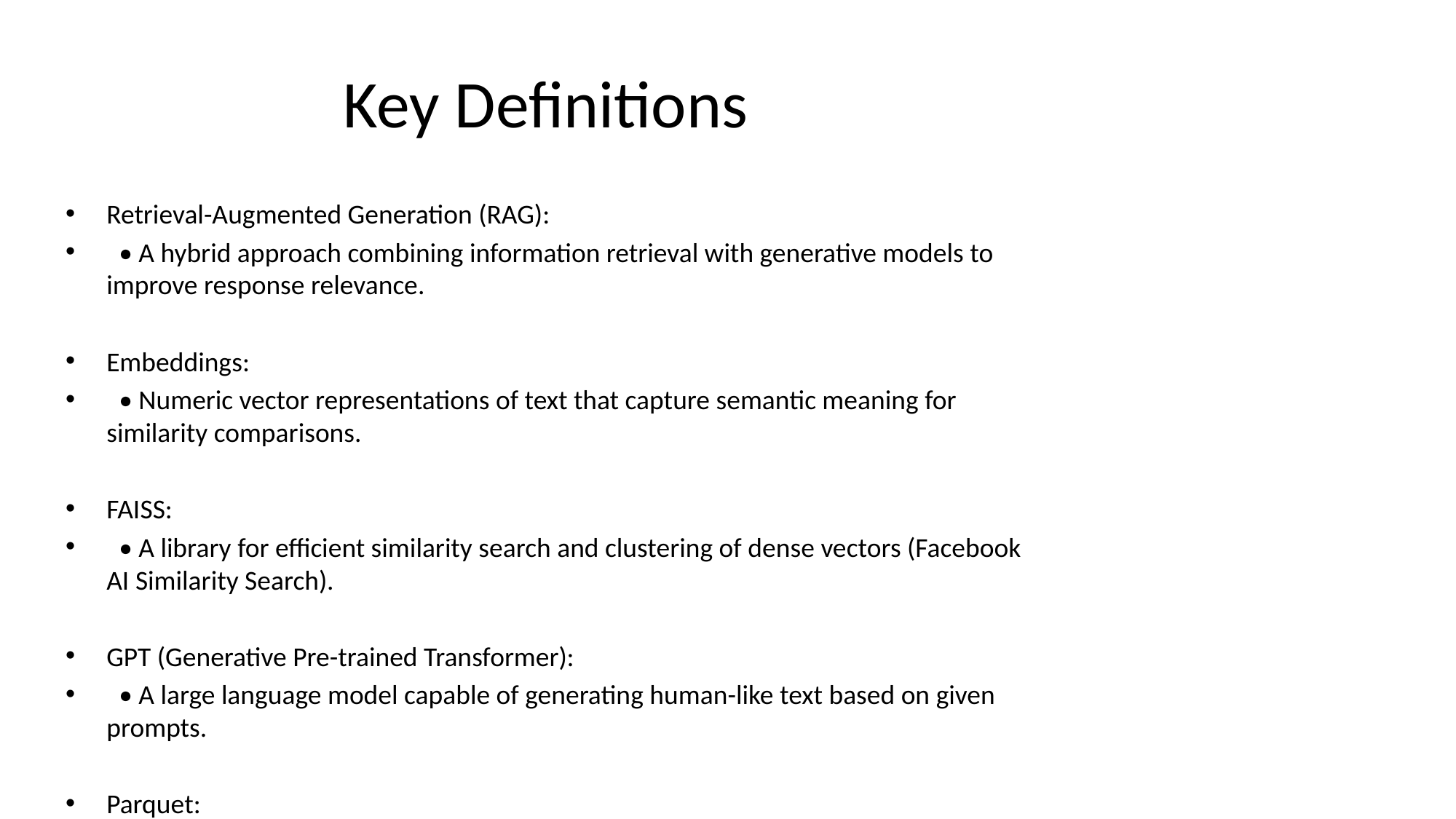

# Key Definitions
Retrieval-Augmented Generation (RAG):
  • A hybrid approach combining information retrieval with generative models to improve response relevance.

Embeddings:
  • Numeric vector representations of text that capture semantic meaning for similarity comparisons.

FAISS:
  • A library for efficient similarity search and clustering of dense vectors (Facebook AI Similarity Search).

GPT (Generative Pre-trained Transformer):
  • A large language model capable of generating human-like text based on given prompts.

Parquet:
  • A columnar storage format optimized for analytical processing.

SQLite:
  • A lightweight, file-based relational database used for storing ingestion metadata (hashes).